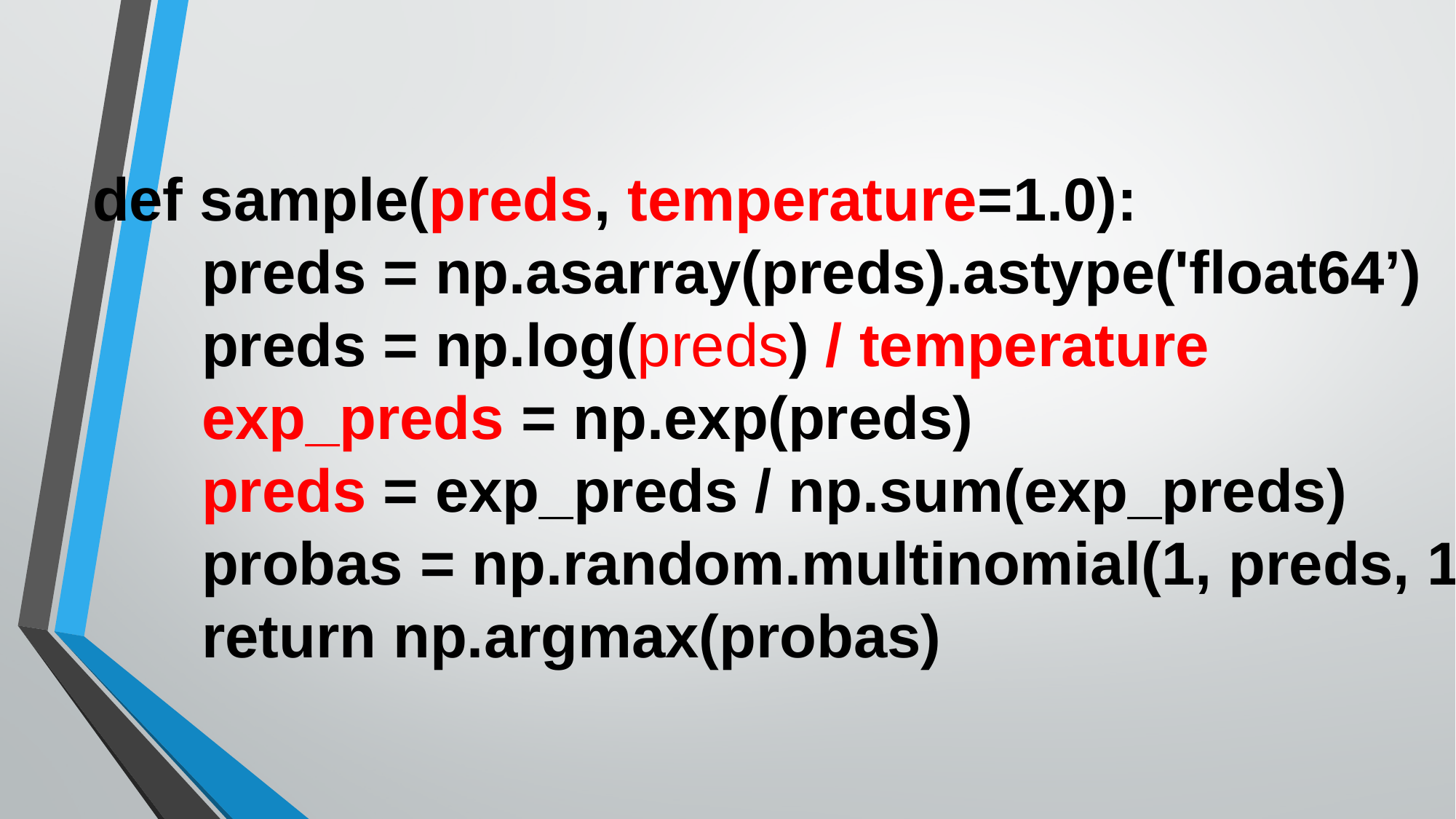

def sample(preds, temperature=1.0):
	preds = np.asarray(preds).astype('float64’)
	preds = np.log(preds) / temperature
	exp_preds = np.exp(preds)
	preds = exp_preds / np.sum(exp_preds)
	probas = np.random.multinomial(1, preds, 1)    	return np.argmax(probas)